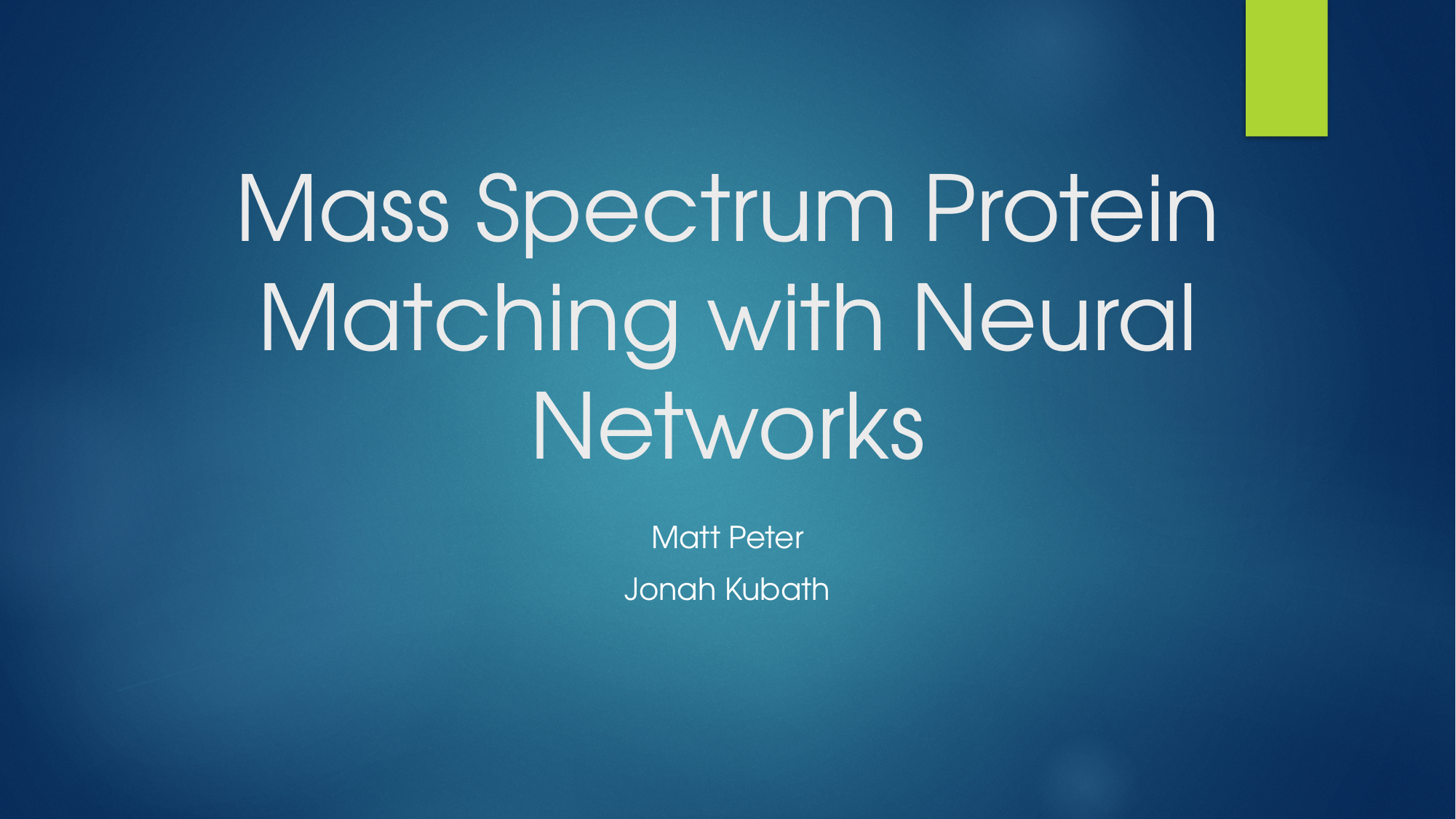

# Mass Spectrum Protein Matching with Neural Networks
Matt Peter
Jonah Kubath